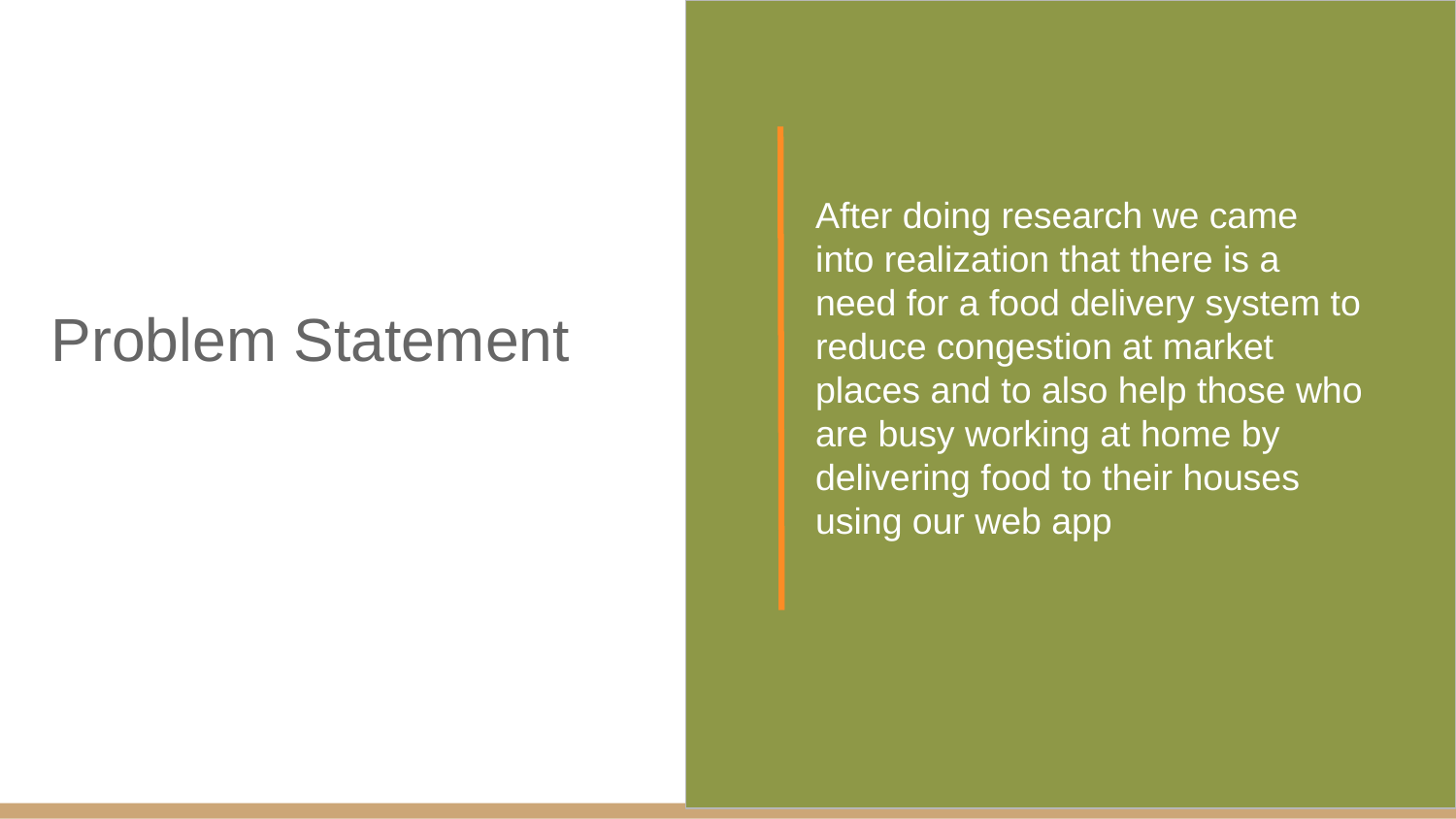

After doing research we came into realization that there is a need for a food delivery system to reduce congestion at market places and to also help those who are busy working at home by delivering food to their houses using our web app
Problem Statement